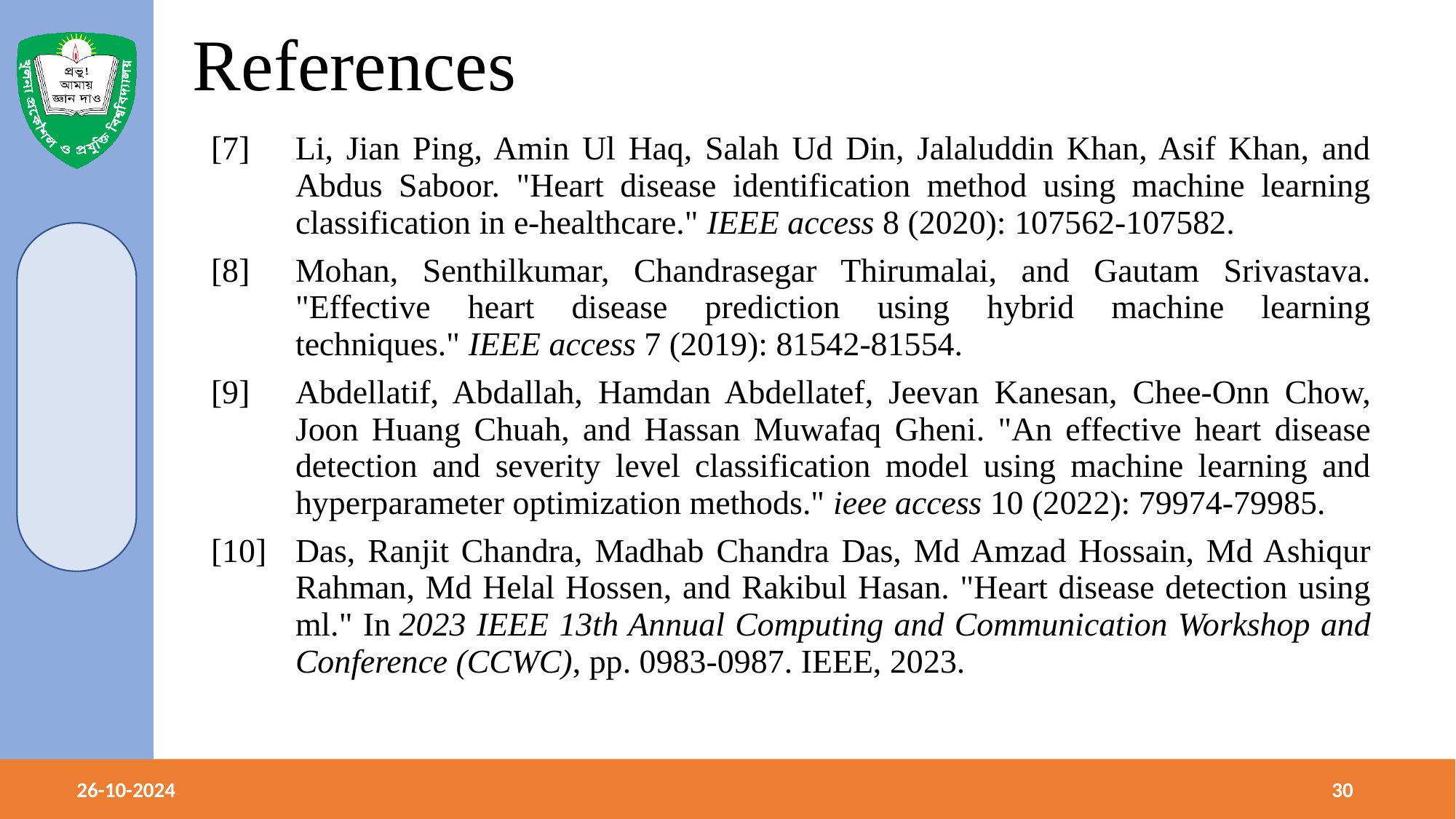

# References
| [7] | Li, Jian Ping, Amin Ul Haq, Salah Ud Din, Jalaluddin Khan, Asif Khan, and Abdus Saboor. "Heart disease identification method using machine learning classification in e-healthcare." IEEE access 8 (2020): 107562-107582. |
| --- | --- |
| [8] | Mohan, Senthilkumar, Chandrasegar Thirumalai, and Gautam Srivastava. "Effective heart disease prediction using hybrid machine learning techniques." IEEE access 7 (2019): 81542-81554. |
| [9] | Abdellatif, Abdallah, Hamdan Abdellatef, Jeevan Kanesan, Chee-Onn Chow, Joon Huang Chuah, and Hassan Muwafaq Gheni. "An effective heart disease detection and severity level classification model using machine learning and hyperparameter optimization methods." ieee access 10 (2022): 79974-79985. |
| [10] | Das, Ranjit Chandra, Madhab Chandra Das, Md Amzad Hossain, Md Ashiqur Rahman, Md Helal Hossen, and Rakibul Hasan. "Heart disease detection using ml." In 2023 IEEE 13th Annual Computing and Communication Workshop and Conference (CCWC), pp. 0983-0987. IEEE, 2023. |